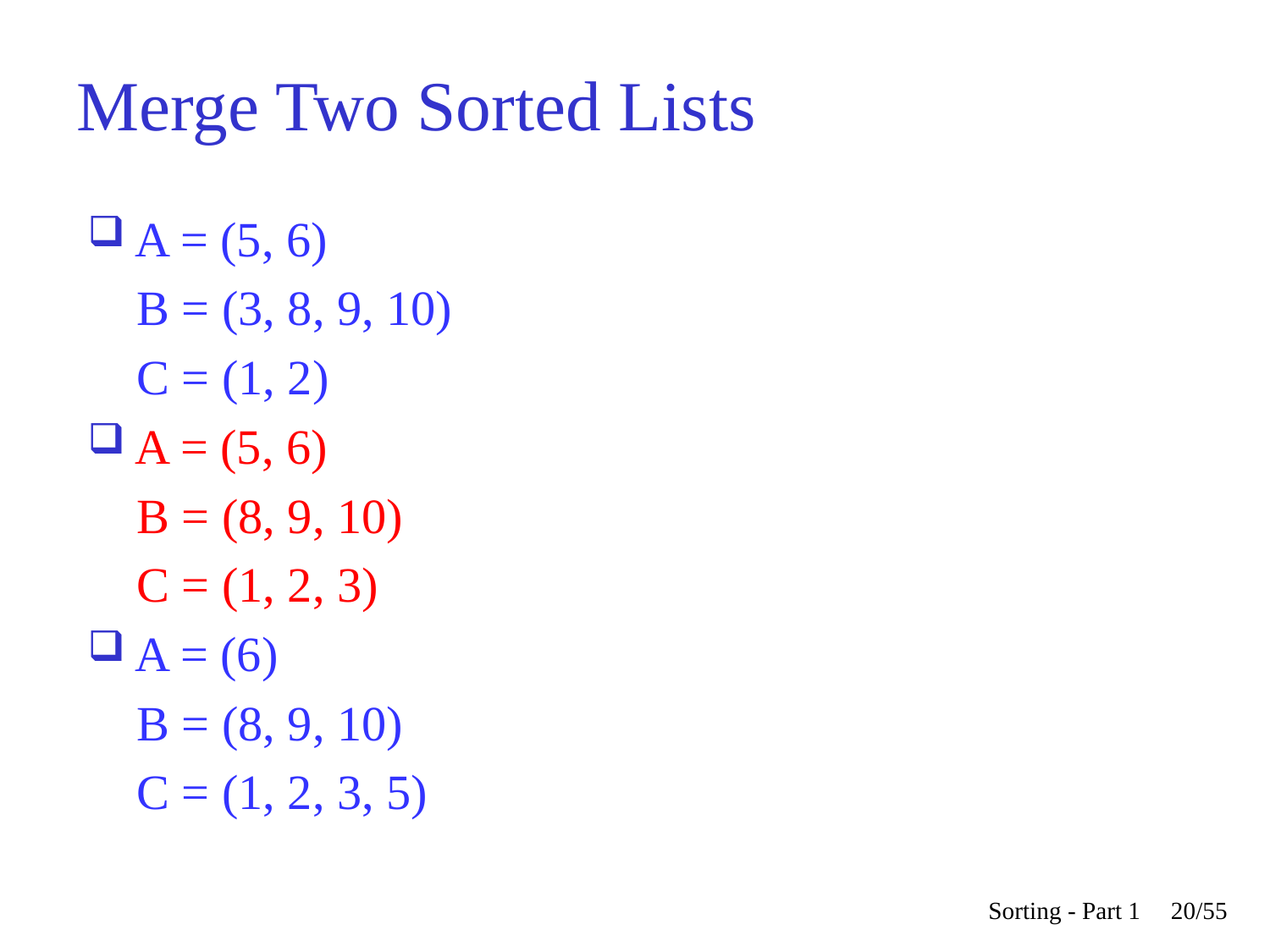

# Merge Two Sorted Lists
A = (5, 6)
    B = (3, 8, 9, 10)
    C = (1, 2)
A = (5, 6)
    B = (8, 9, 10)
    C = (1, 2, 3)
A = (6)
    B = (8, 9, 10)
    C = (1, 2, 3, 5)
Sorting - Part 1
20/55